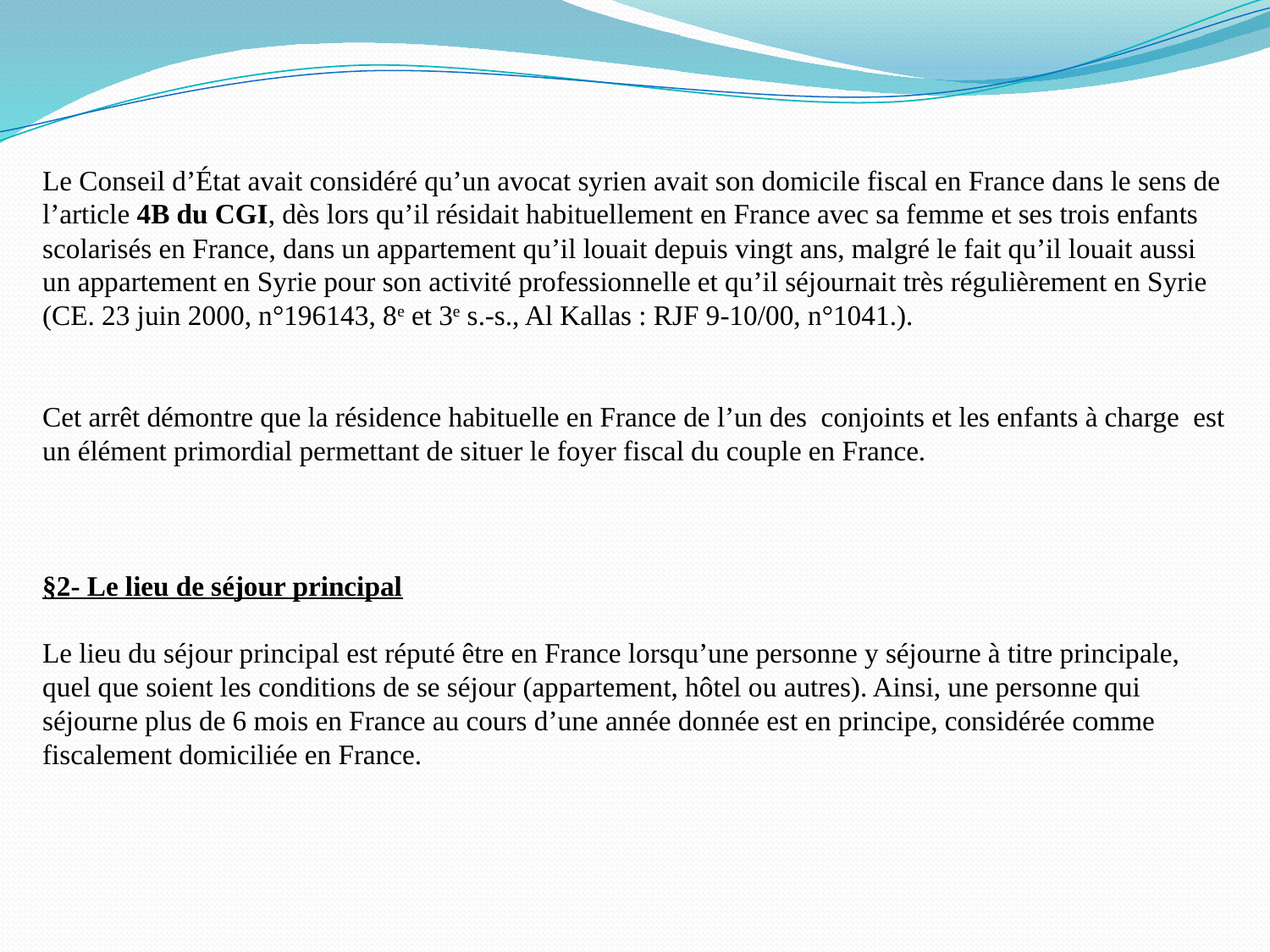

Le Conseil d’État avait considéré qu’un avocat syrien avait son domicile fiscal en France dans le sens de l’article 4B du CGI, dès lors qu’il résidait habituellement en France avec sa femme et ses trois enfants scolarisés en France, dans un appartement qu’il louait depuis vingt ans, malgré le fait qu’il louait aussi un appartement en Syrie pour son activité professionnelle et qu’il séjournait très régulièrement en Syrie (CE. 23 juin 2000, n°196143, 8e et 3e s.-s., Al Kallas : RJF 9-10/00, n°1041.).

Cet arrêt démontre que la résidence habituelle en France de l’un des  conjoints et les enfants à charge  est un élément primordial permettant de situer le foyer fiscal du couple en France.

§2- Le lieu de séjour principal

Le lieu du séjour principal est réputé être en France lorsqu’une personne y séjourne à titre principale, quel que soient les conditions de se séjour (appartement, hôtel ou autres). Ainsi, une personne qui séjourne plus de 6 mois en France au cours d’une année donnée est en principe, considérée comme fiscalement domiciliée en France.